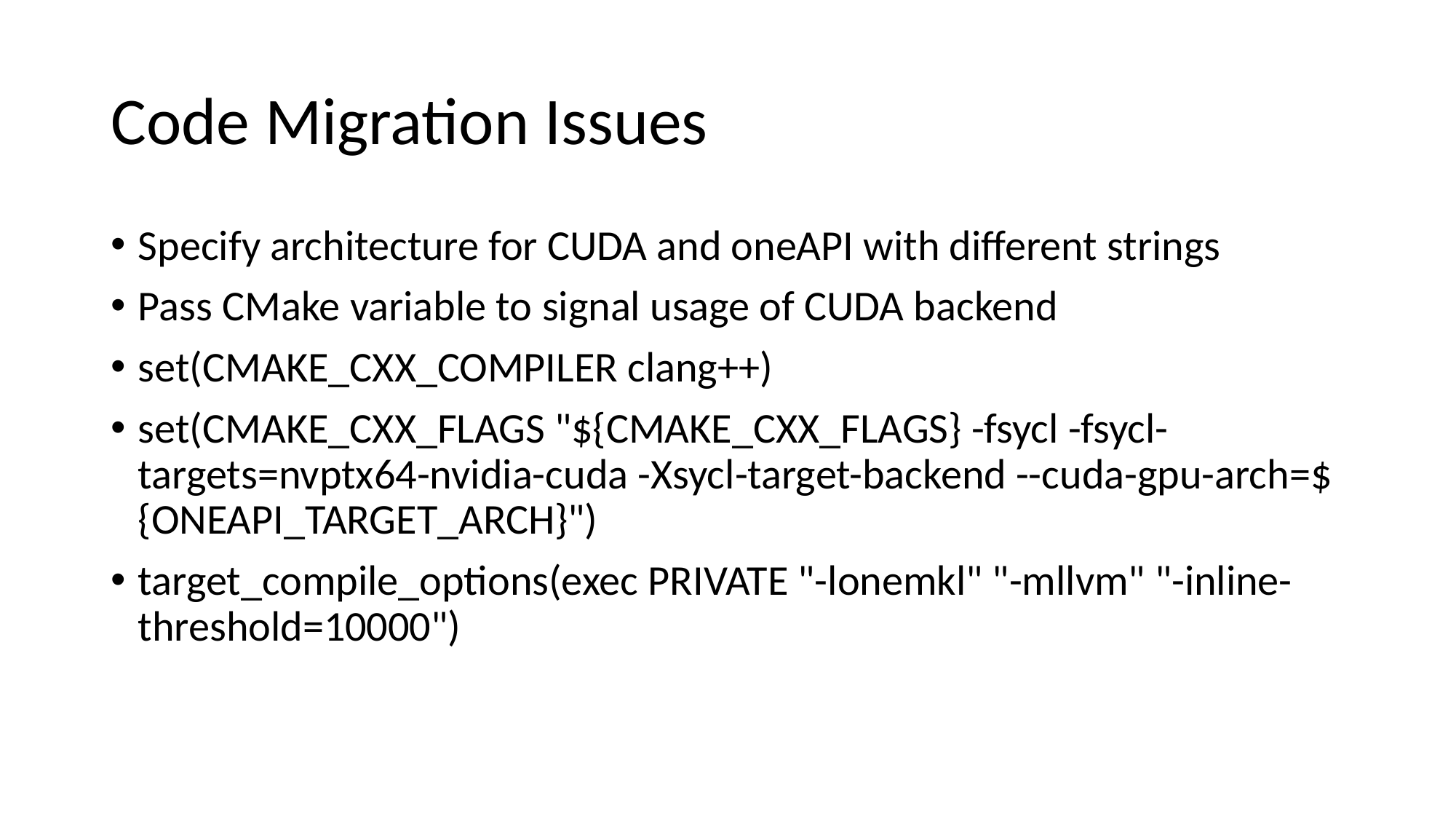

# Code Migration Issues
Specify architecture for CUDA and oneAPI with different strings
Pass CMake variable to signal usage of CUDA backend
set(CMAKE_CXX_COMPILER clang++)
set(CMAKE_CXX_FLAGS "${CMAKE_CXX_FLAGS} -fsycl -fsycl-targets=nvptx64-nvidia-cuda -Xsycl-target-backend --cuda-gpu-arch=${ONEAPI_TARGET_ARCH}")
target_compile_options(exec PRIVATE "-lonemkl" "-mllvm" "-inline-threshold=10000")